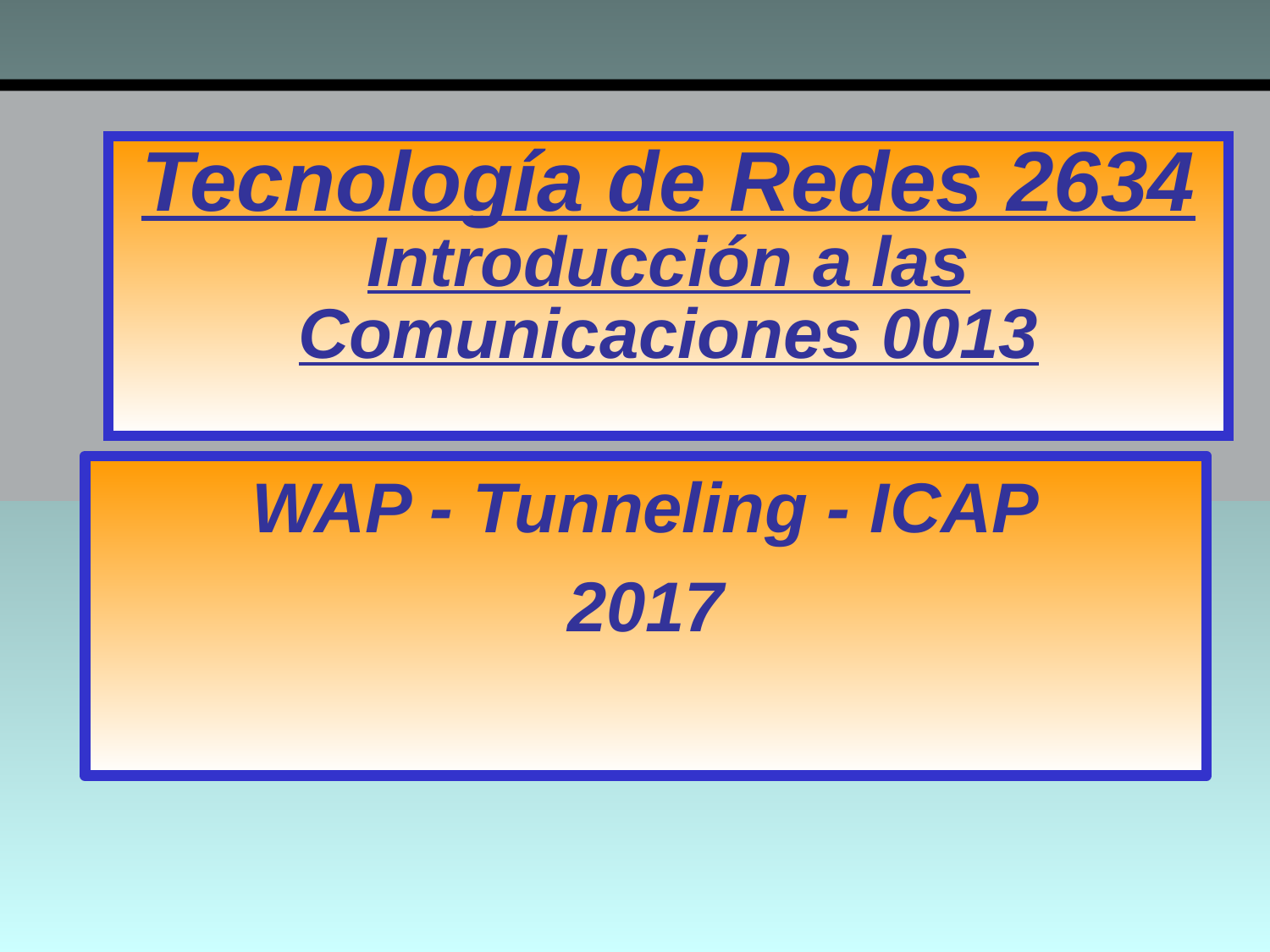

Tecnología de Redes 2634
Introducción a las Comunicaciones 0013
WAP - Tunneling - ICAP
2017